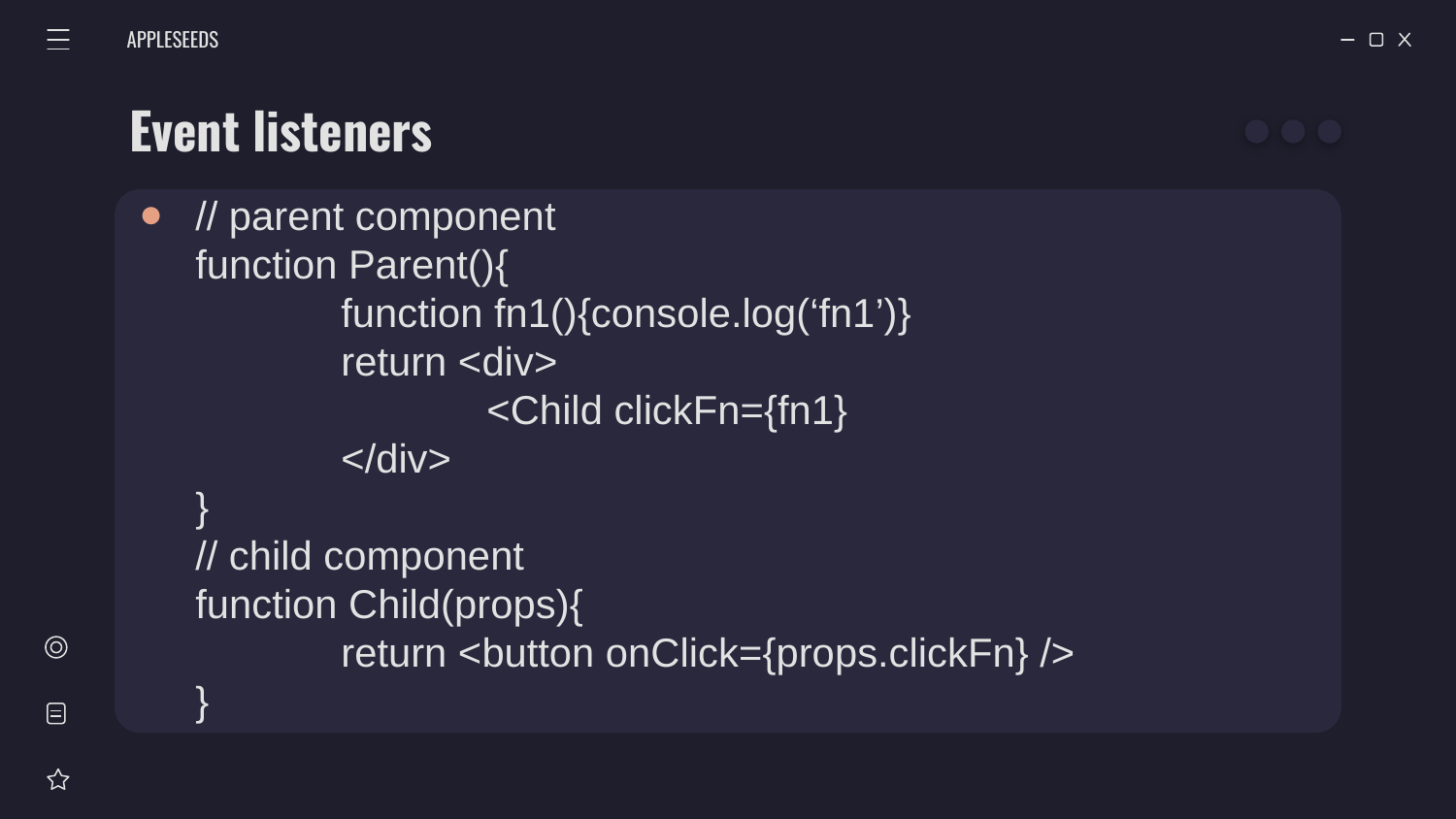

APPLESEEDS

# Event listeners

// parent component
function Parent(){
	function fn1(){console.log(‘fn1’)}
	return <div>
		<Child clickFn={fn1}
	</div>
}
// child component
function Child(props){
	return <button onClick={props.clickFn} />
}